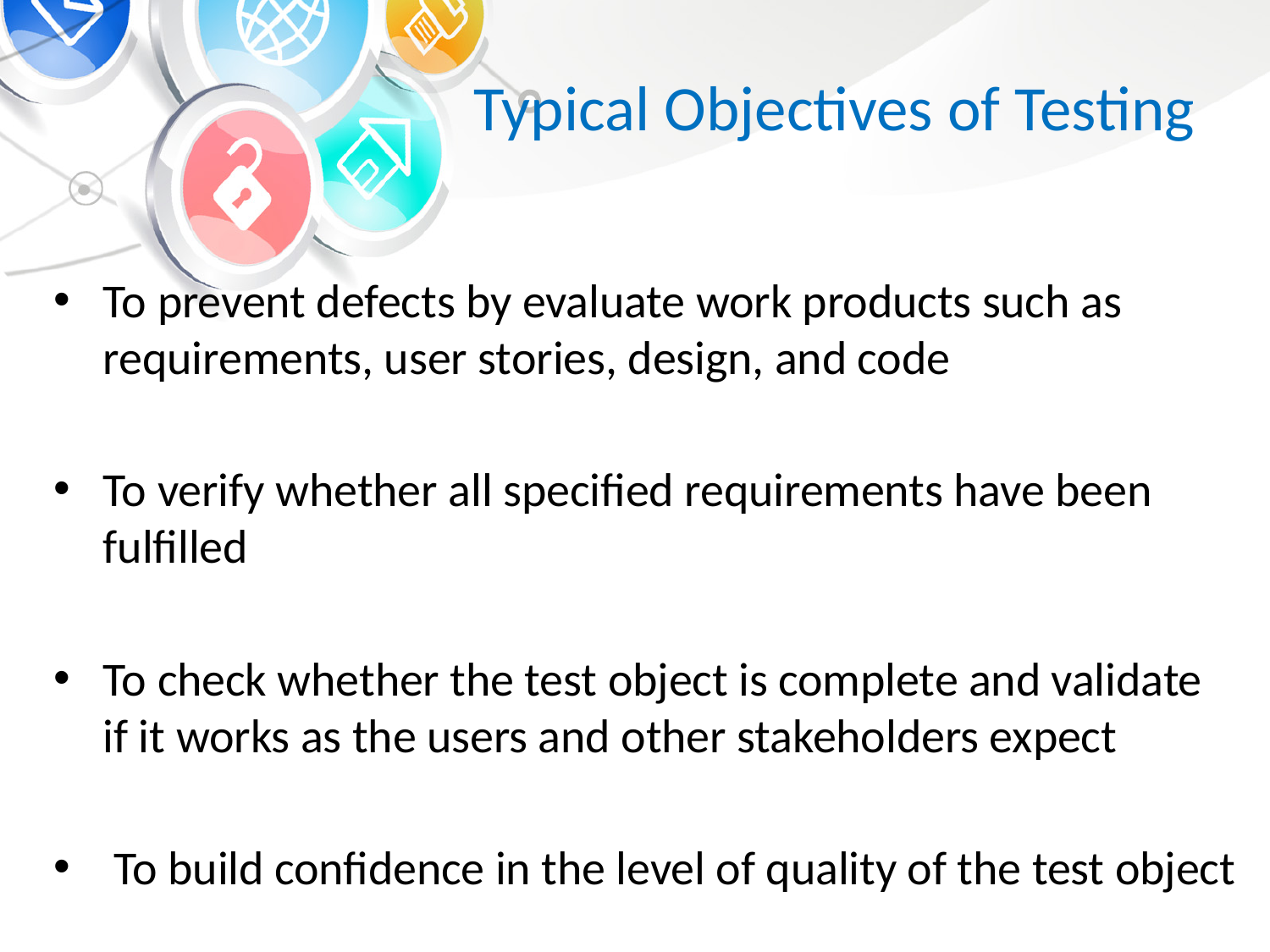

# Typical Objectives of Testing
To prevent defects by evaluate work products such as requirements, user stories, design, and code

To verify whether all specified requirements have been fulfilled

To check whether the test object is complete and validate if it works as the users and other stakeholders expect

 To build confidence in the level of quality of the test object